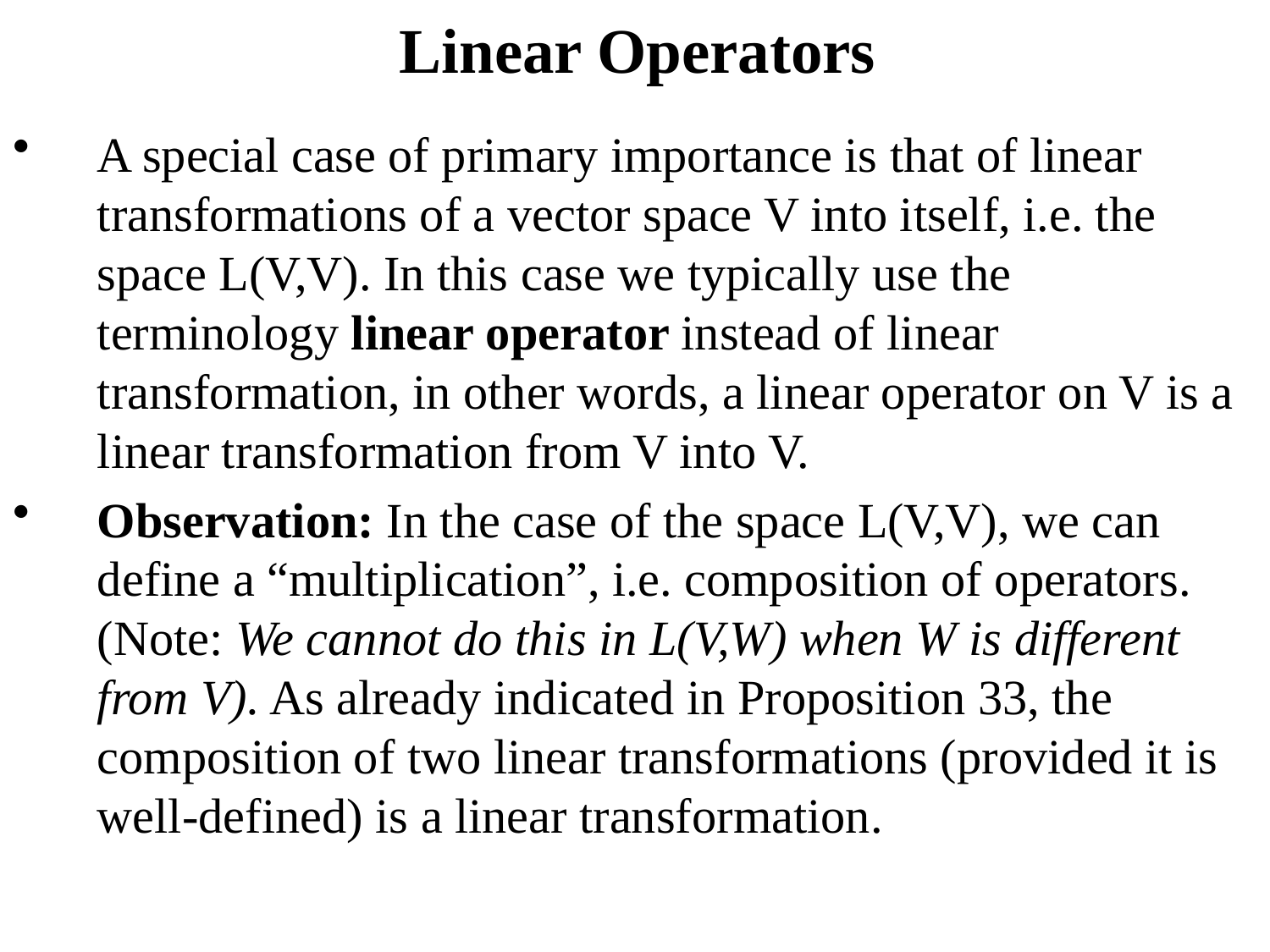

# Linear Operators
A special case of primary importance is that of linear transformations of a vector space V into itself, i.e. the space L(V,V). In this case we typically use the terminology linear operator instead of linear transformation, in other words, a linear operator on V is a linear transformation from V into V.
Observation: In the case of the space L(V,V), we can define a “multiplication”, i.e. composition of operators. (Note: We cannot do this in L(V,W) when W is different from V). As already indicated in Proposition 33, the composition of two linear transformations (provided it is well-defined) is a linear transformation.